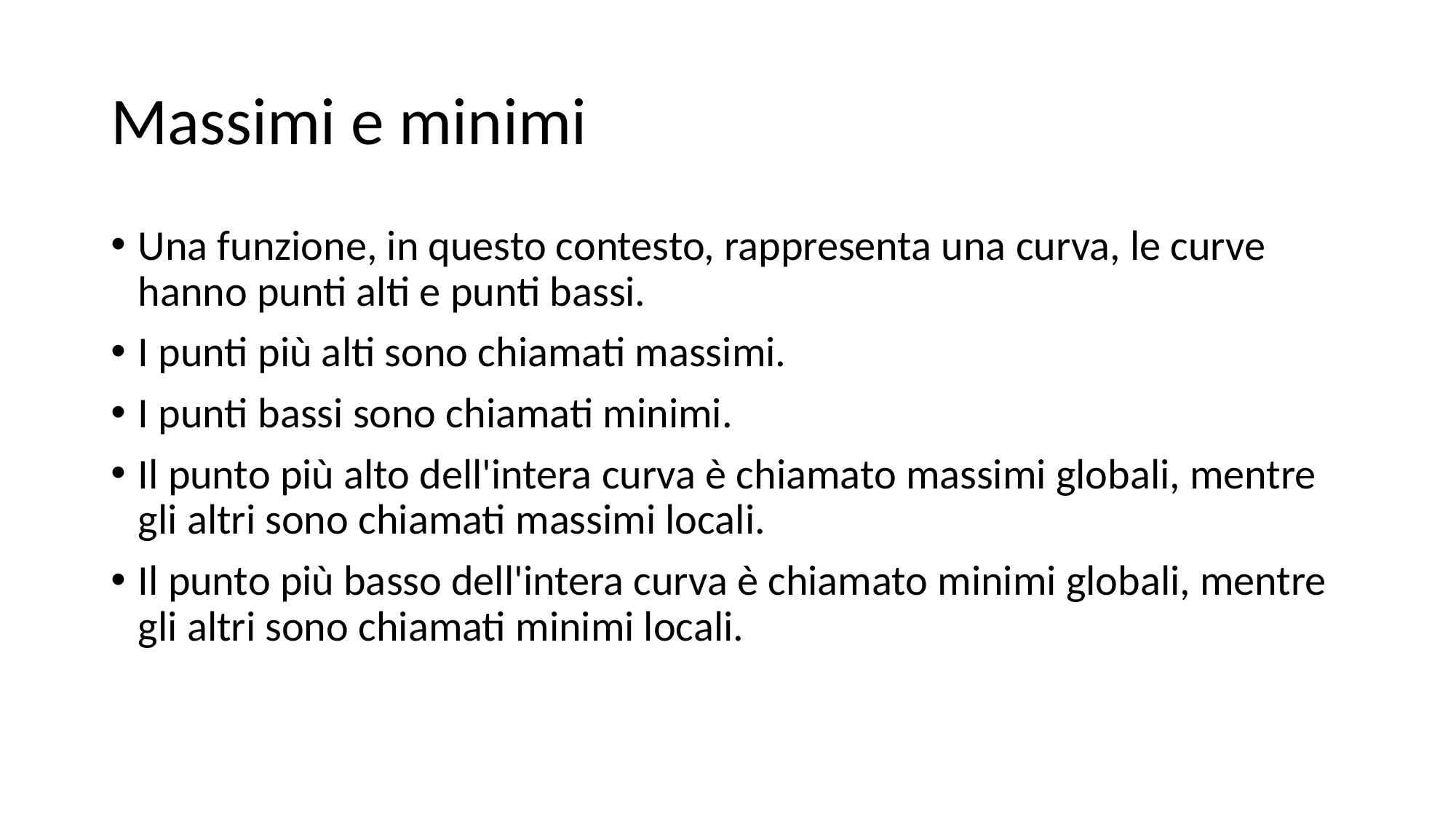

# Massimi e minimi
Una funzione, in questo contesto, rappresenta una curva, le curve hanno punti alti e punti bassi.
I punti più alti sono chiamati massimi.
I punti bassi sono chiamati minimi.
Il punto più alto dell'intera curva è chiamato massimi globali, mentre gli altri sono chiamati massimi locali.
Il punto più basso dell'intera curva è chiamato minimi globali, mentre gli altri sono chiamati minimi locali.